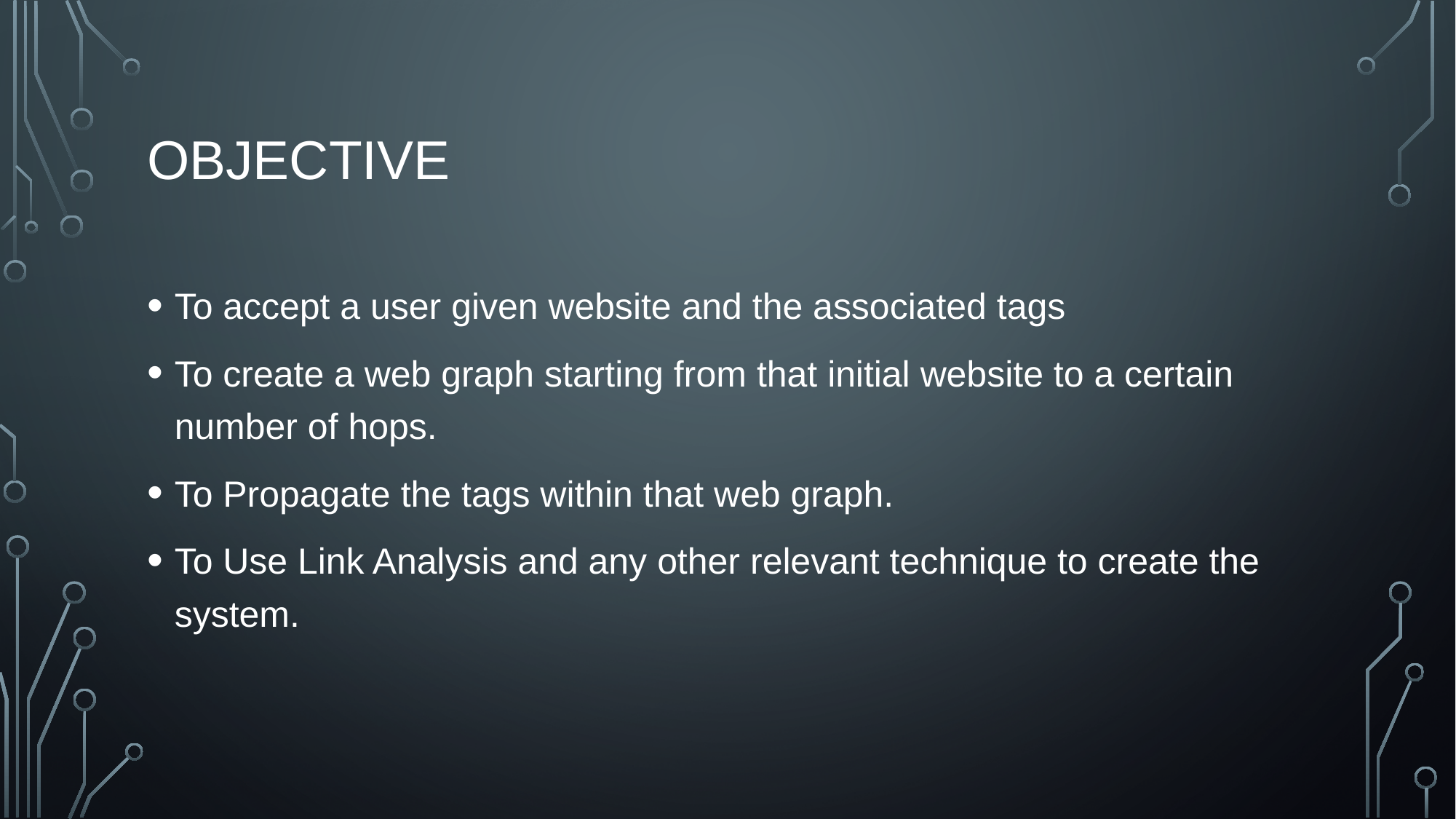

# Objective
To accept a user given website and the associated tags
To create a web graph starting from that initial website to a certain number of hops.
To Propagate the tags within that web graph.
To Use Link Analysis and any other relevant technique to create the system.